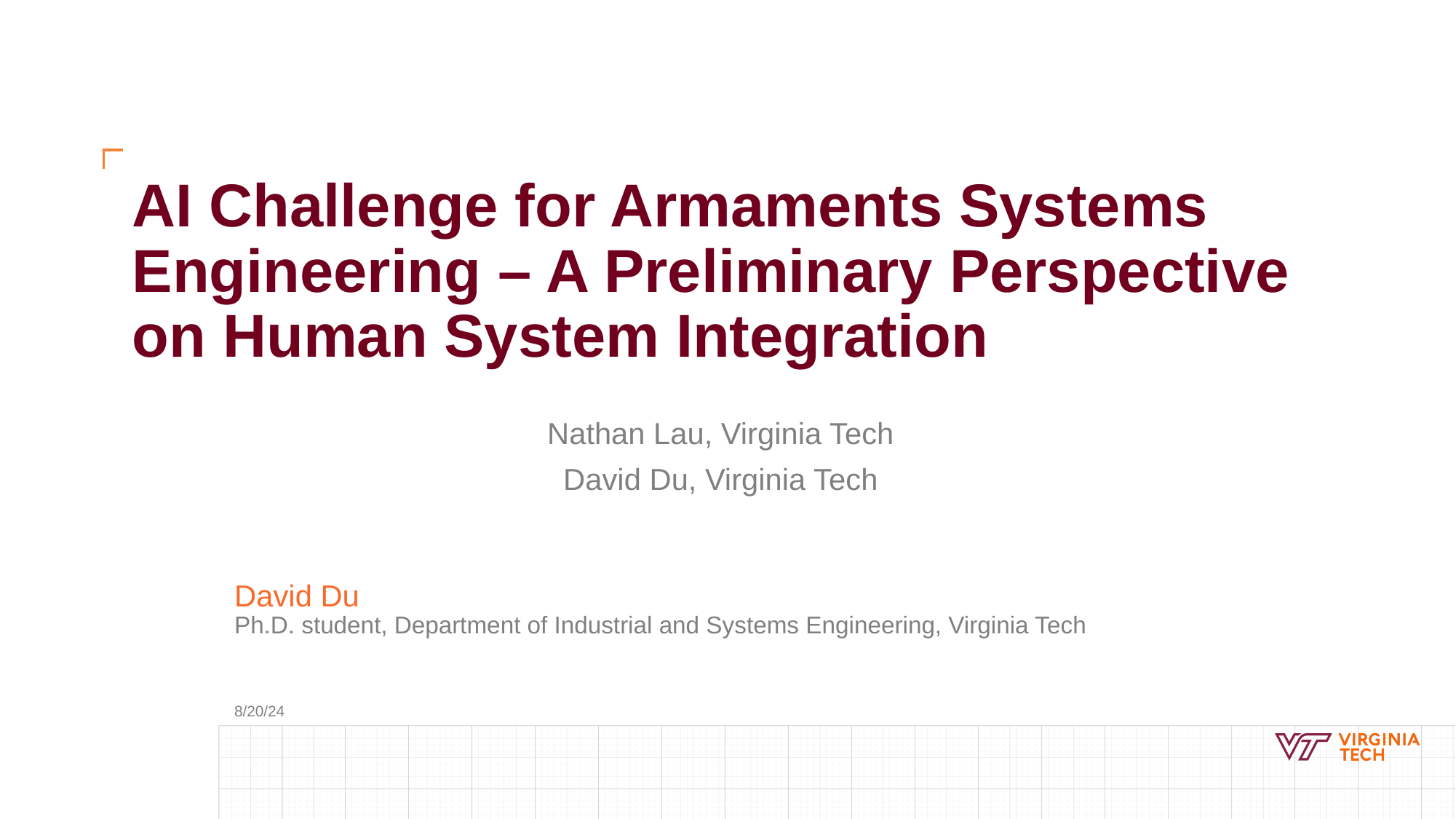

# AI Challenge for Armaments Systems Engineering – A Preliminary Perspective on Human System Integration
Nathan Lau, Virginia Tech
David Du, Virginia Tech
David Du
Ph.D. student, Department of Industrial and Systems Engineering, Virginia Tech
8/20/24